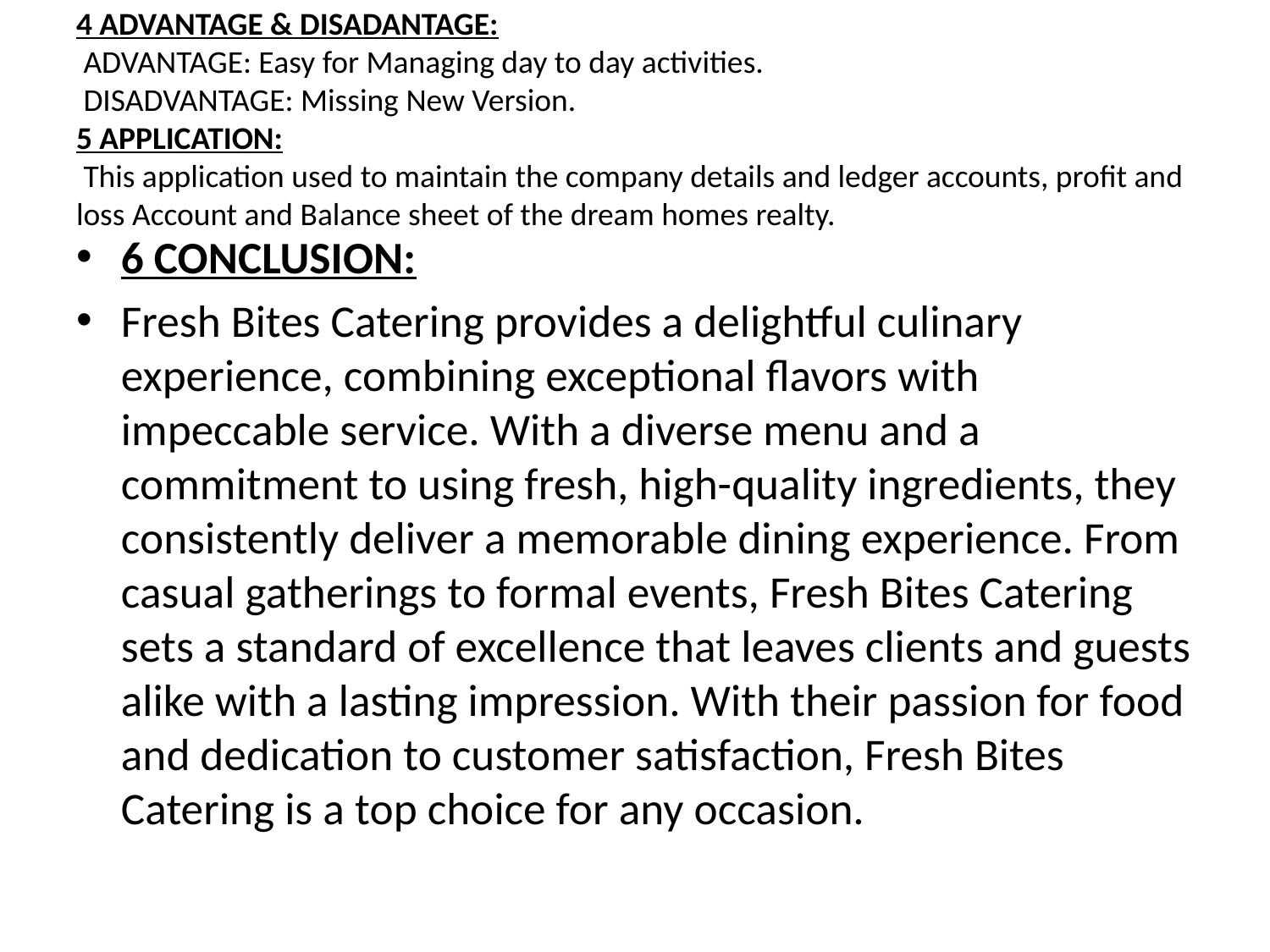

# 4 ADVANTAGE & DISADANTAGE: ADVANTAGE: Easy for Managing day to day activities. DISADVANTAGE: Missing New Version. 5 APPLICATION: This application used to maintain the company details and ledger accounts, profit and loss Account and Balance sheet of the dream homes realty.
6 CONCLUSION:
Fresh Bites Catering provides a delightful culinary experience, combining exceptional flavors with impeccable service. With a diverse menu and a commitment to using fresh, high-quality ingredients, they consistently deliver a memorable dining experience. From casual gatherings to formal events, Fresh Bites Catering sets a standard of excellence that leaves clients and guests alike with a lasting impression. With their passion for food and dedication to customer satisfaction, Fresh Bites Catering is a top choice for any occasion.